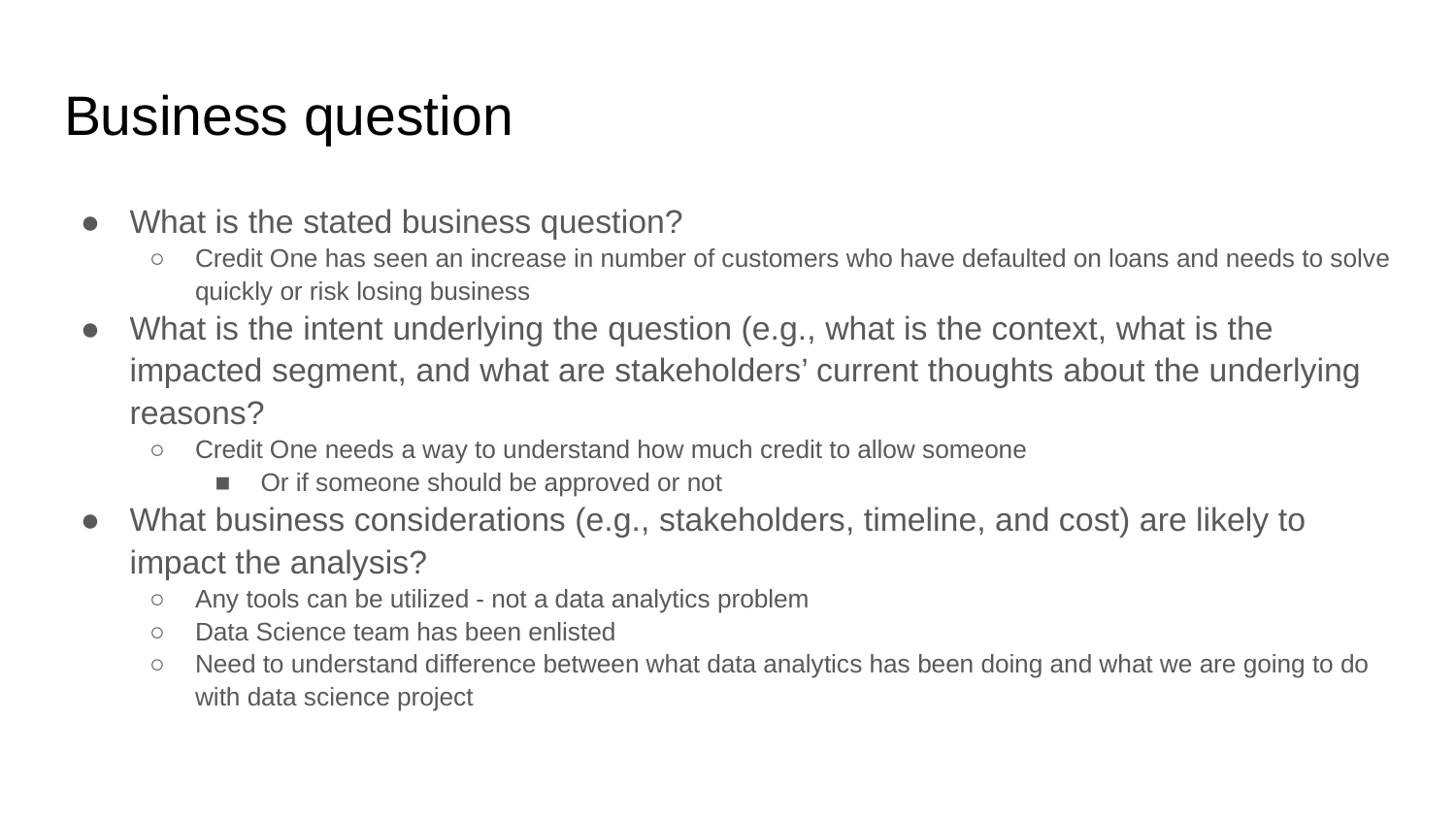

# Business question
What is the stated business question?
Credit One has seen an increase in number of customers who have defaulted on loans and needs to solve quickly or risk losing business
What is the intent underlying the question (e.g., what is the context, what is the impacted segment, and what are stakeholders’ current thoughts about the underlying reasons?
Credit One needs a way to understand how much credit to allow someone
Or if someone should be approved or not
What business considerations (e.g., stakeholders, timeline, and cost) are likely to impact the analysis?
Any tools can be utilized - not a data analytics problem
Data Science team has been enlisted
Need to understand difference between what data analytics has been doing and what we are going to do with data science project